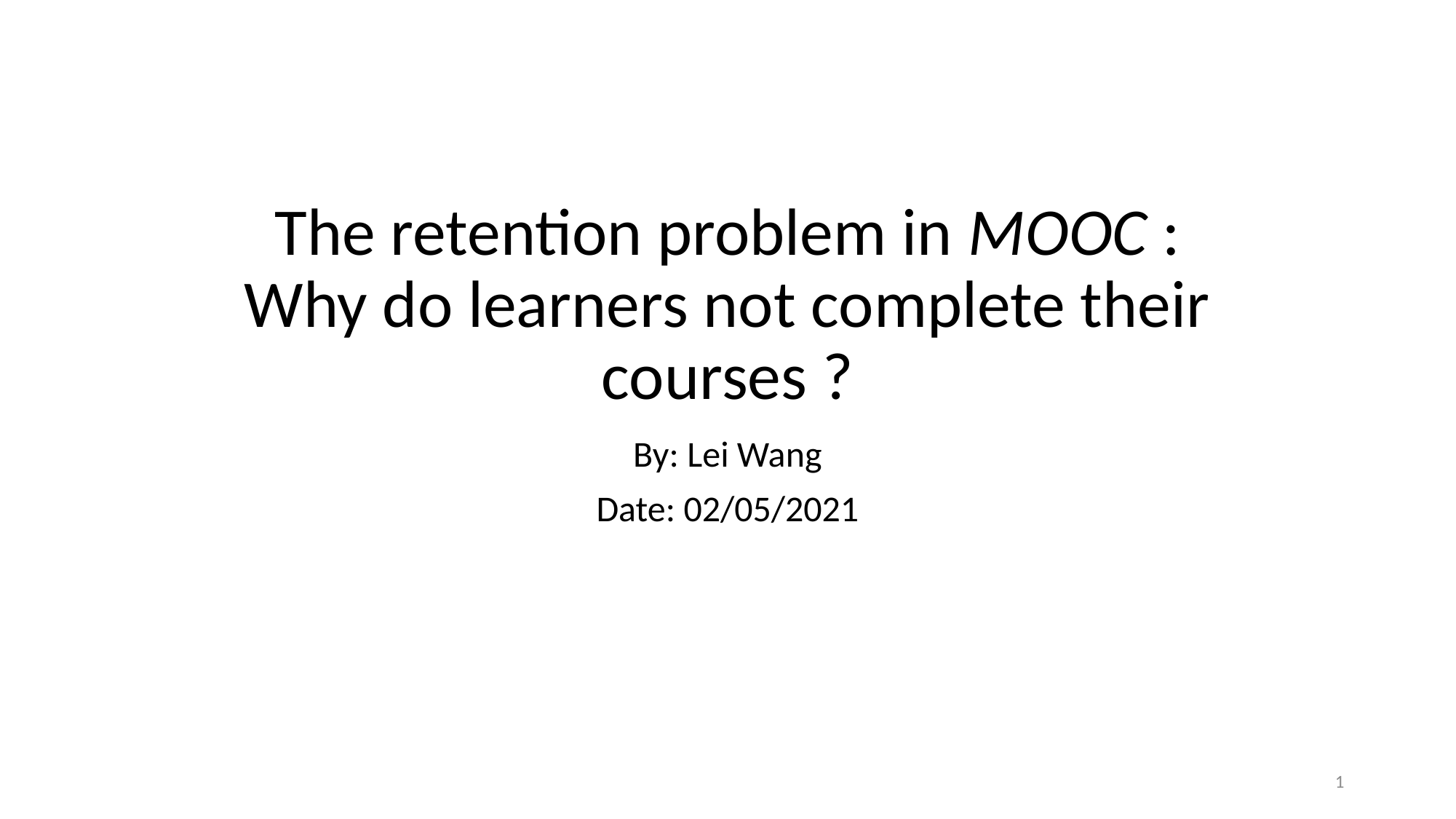

# The retention problem in MOOC : Why do learners not complete their courses ?
By: Lei Wang
Date: 02/05/2021

1